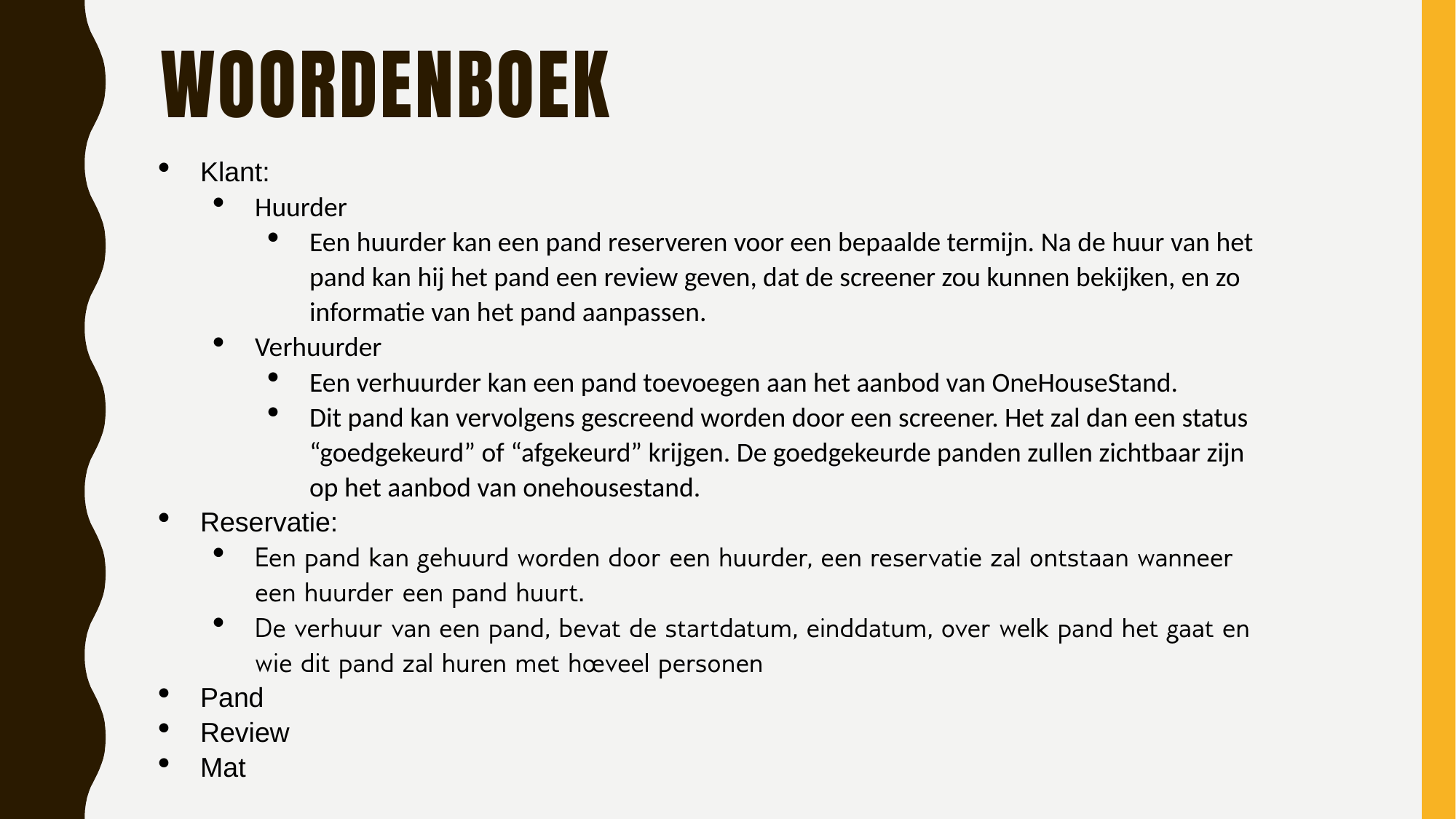

# Woordenboek
Klant:
Huurder
Een huurder kan een pand reserveren voor een bepaalde termijn. Na de huur van het pand kan hij het pand een review geven, dat de screener zou kunnen bekijken, en zo informatie van het pand aanpassen.
Verhuurder
Een verhuurder kan een pand toevoegen aan het aanbod van OneHouseStand.
Dit pand kan vervolgens gescreend worden door een screener. Het zal dan een status “goedgekeurd” of “afgekeurd” krijgen. De goedgekeurde panden zullen zichtbaar zijn op het aanbod van onehousestand.
Reservatie:
Een pand kan gehuurd worden door een huurder, een reservatie zal ontstaan wanneer een huurder een pand huurt.
De verhuur van een pand, bevat de startdatum, einddatum, over welk pand het gaat en wie dit pand zal huren met hoeveel personen
Pand
Review
Mat